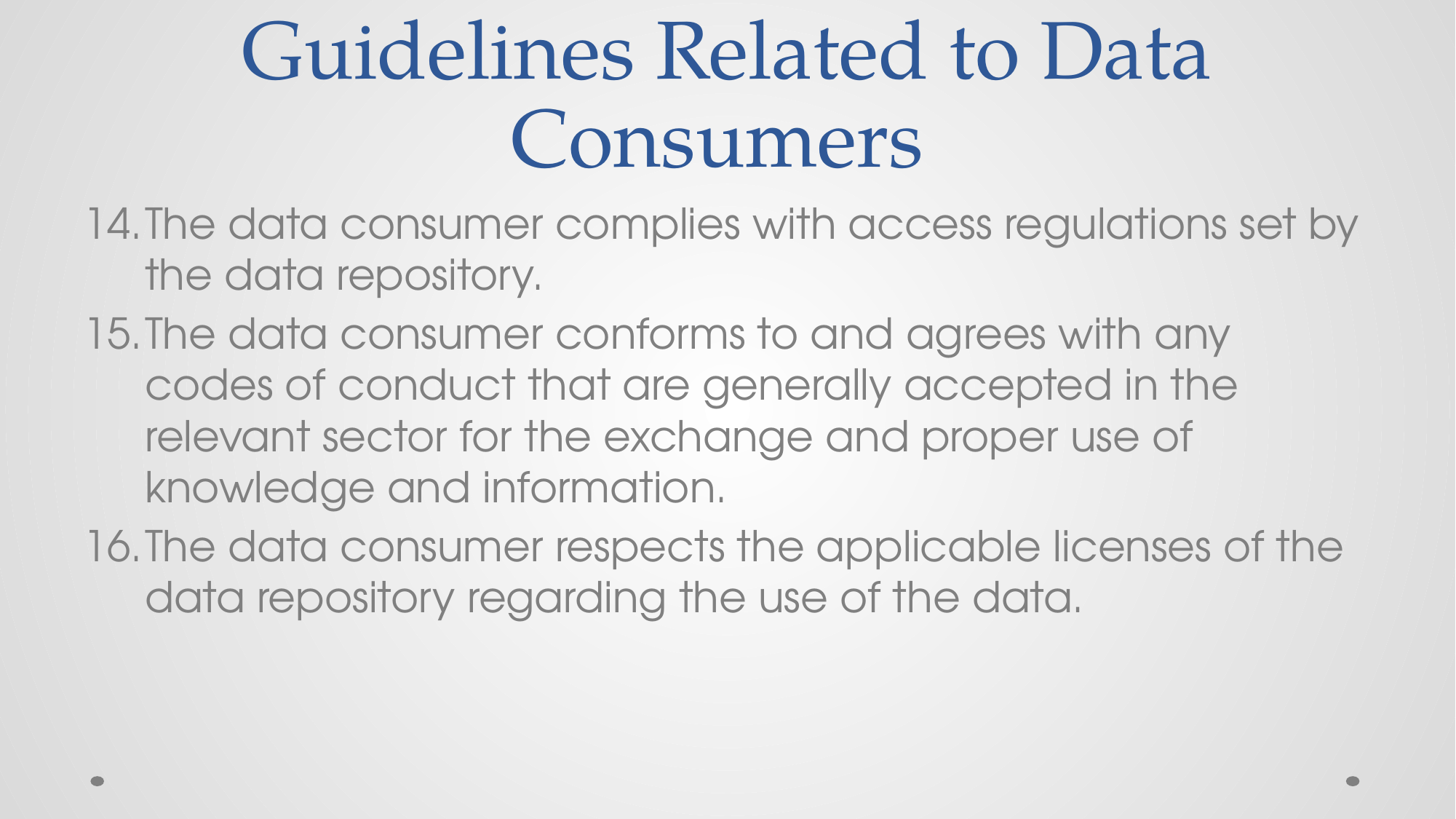

# Guidelines Related to Data Consumers
The data consumer complies with access regulations set by the data repository.
The data consumer conforms to and agrees with any codes of conduct that are generally accepted in the relevant sector for the exchange and proper use of knowledge and information.
The data consumer respects the applicable licenses of the data repository regarding the use of the data.